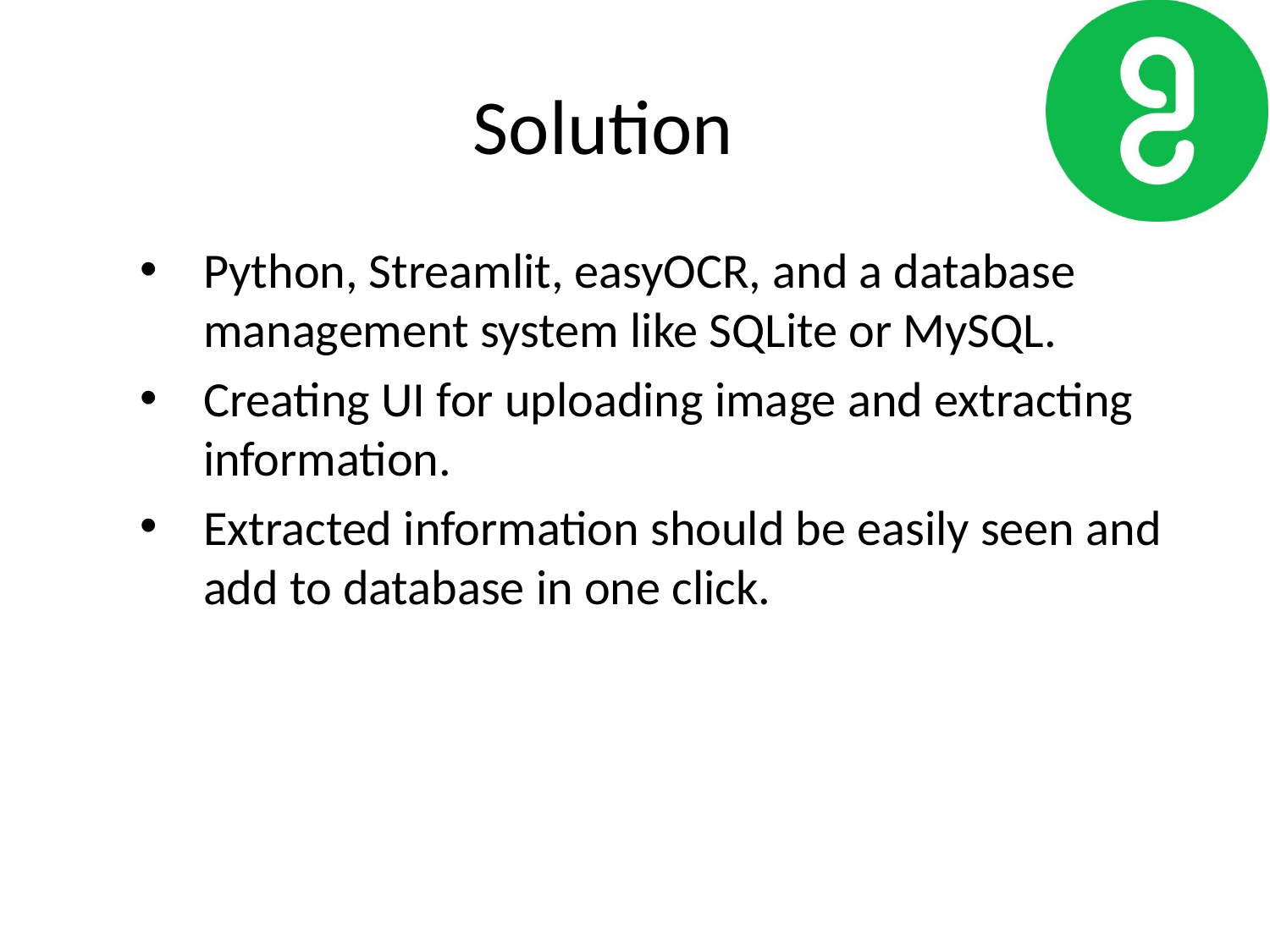

# Solution
Python, Streamlit, easyOCR, and a database management system like SQLite or MySQL.
Creating UI for uploading image and extracting information.
Extracted information should be easily seen and add to database in one click.